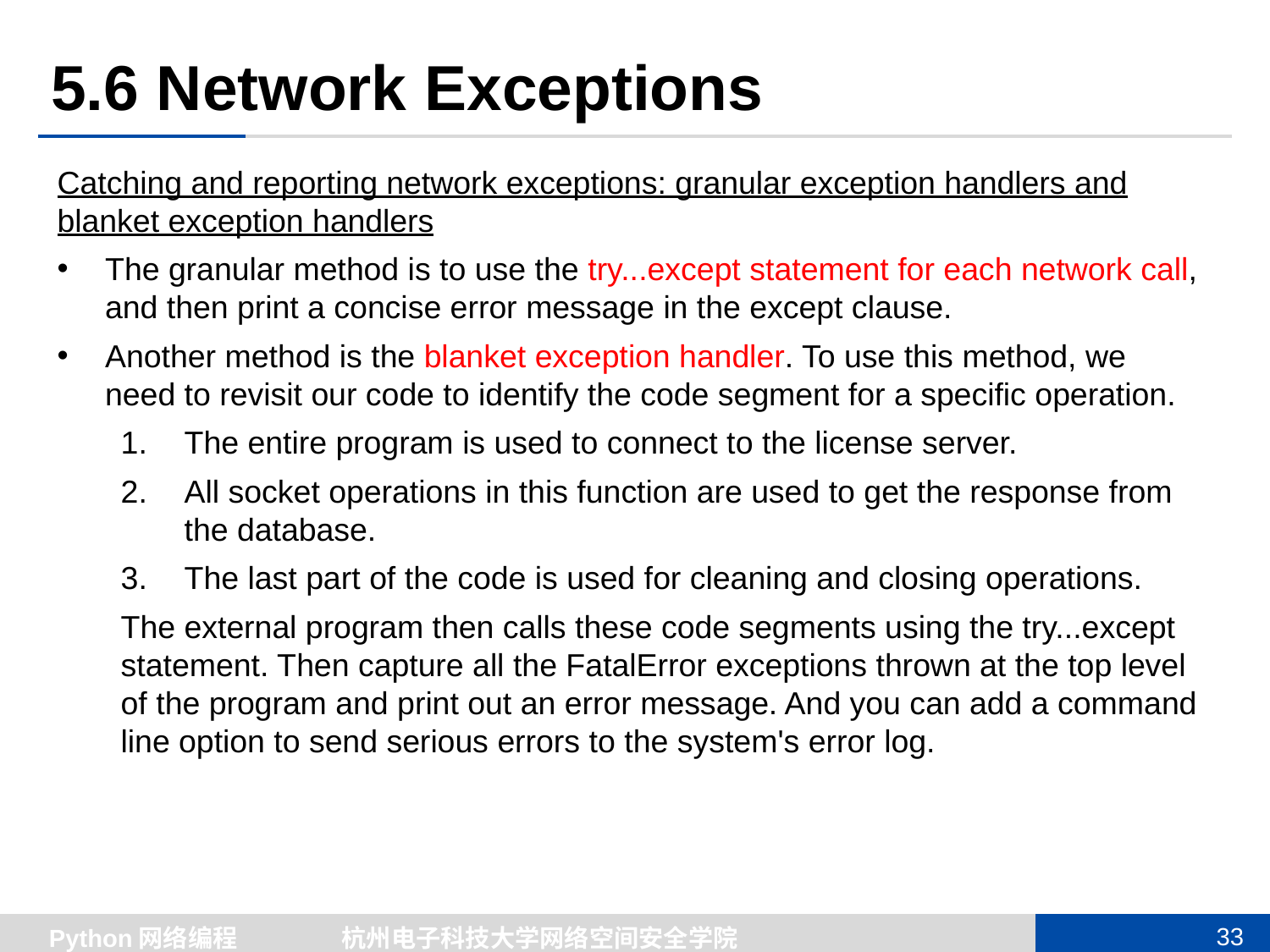

# 5.6 Network Exceptions
Catching and reporting network exceptions: granular exception handlers and blanket exception handlers
The granular method is to use the try...except statement for each network call, and then print a concise error message in the except clause.
Another method is the blanket exception handler. To use this method, we need to revisit our code to identify the code segment for a specific operation.
The entire program is used to connect to the license server.
All socket operations in this function are used to get the response from the database.
The last part of the code is used for cleaning and closing operations.
The external program then calls these code segments using the try...except statement. Then capture all the FatalError exceptions thrown at the top level of the program and print out an error message. And you can add a command line option to send serious errors to the system's error log.